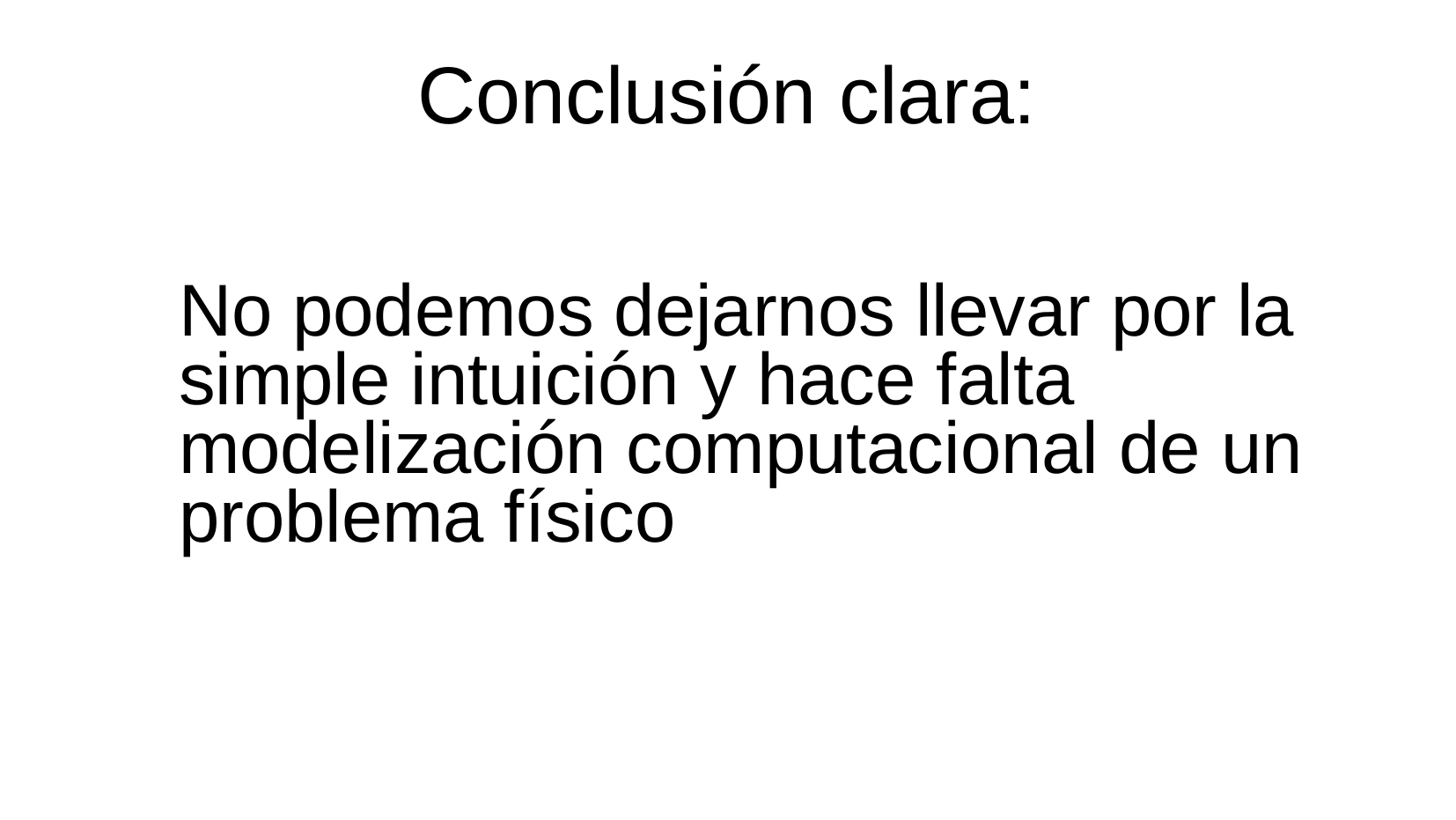

# Conclusión clara:
No podemos dejarnos llevar por la simple intuición y hace falta modelización computacional de un problema físico